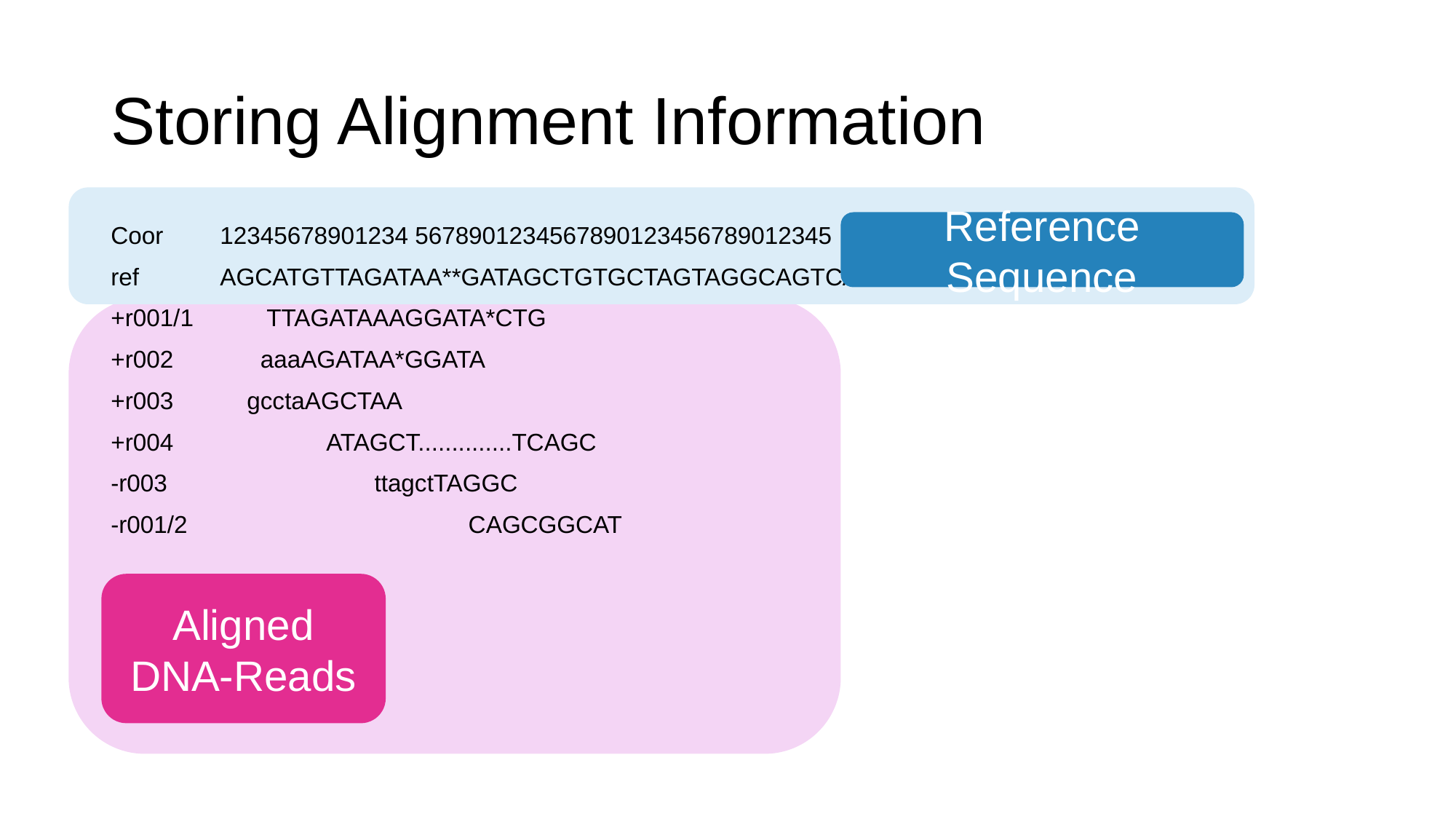

# Storing Alignment Information

Reference Sequence
Coor 	12345678901234 5678901234567890123456789012345
ref 	AGCATGTTAGATAA**GATAGCTGTGCTAGTAGGCAGTCAGCGCCAT
+r001/1 	       TTAGATAAAGGATA*CTG
+r002 	      aaaAGATAA*GGATA
+r003 	    gcctaAGCTAA
+r004 	                ATAGCT..............TCAGC
-r003 	                       ttagctTAGGC
-r001/2 	                                     CAGCGGCAT

Aligned DNA-Reads